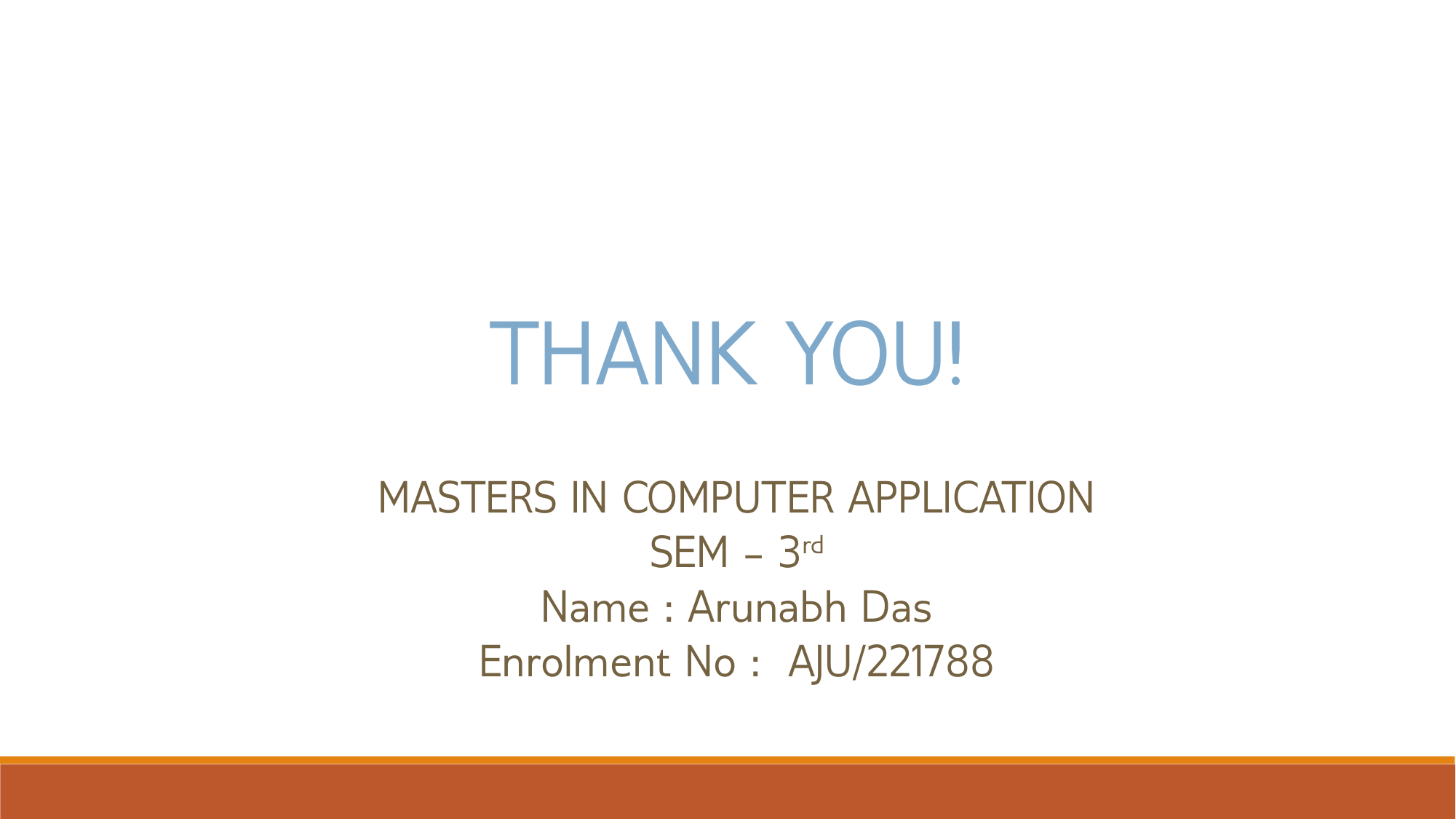

THANK YOU!
MASTERS IN COMPUTER APPLICATION
SEM – 3rd
Name : Arunabh Das
Enrolment No :  AJU/221788